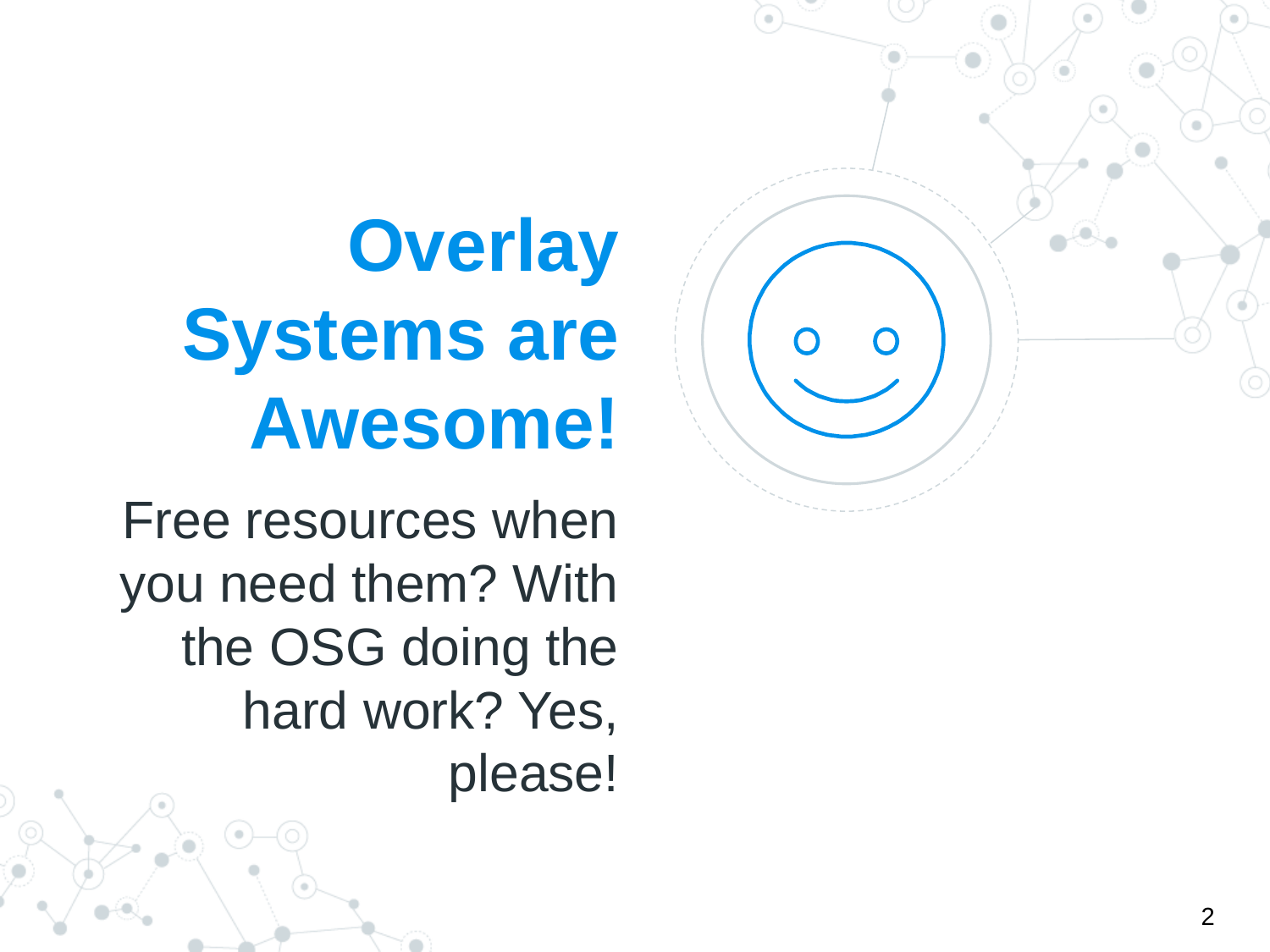

# Overlay Systems are Awesome!
Free resources when you need them? With the OSG doing the hard work? Yes, please!
2